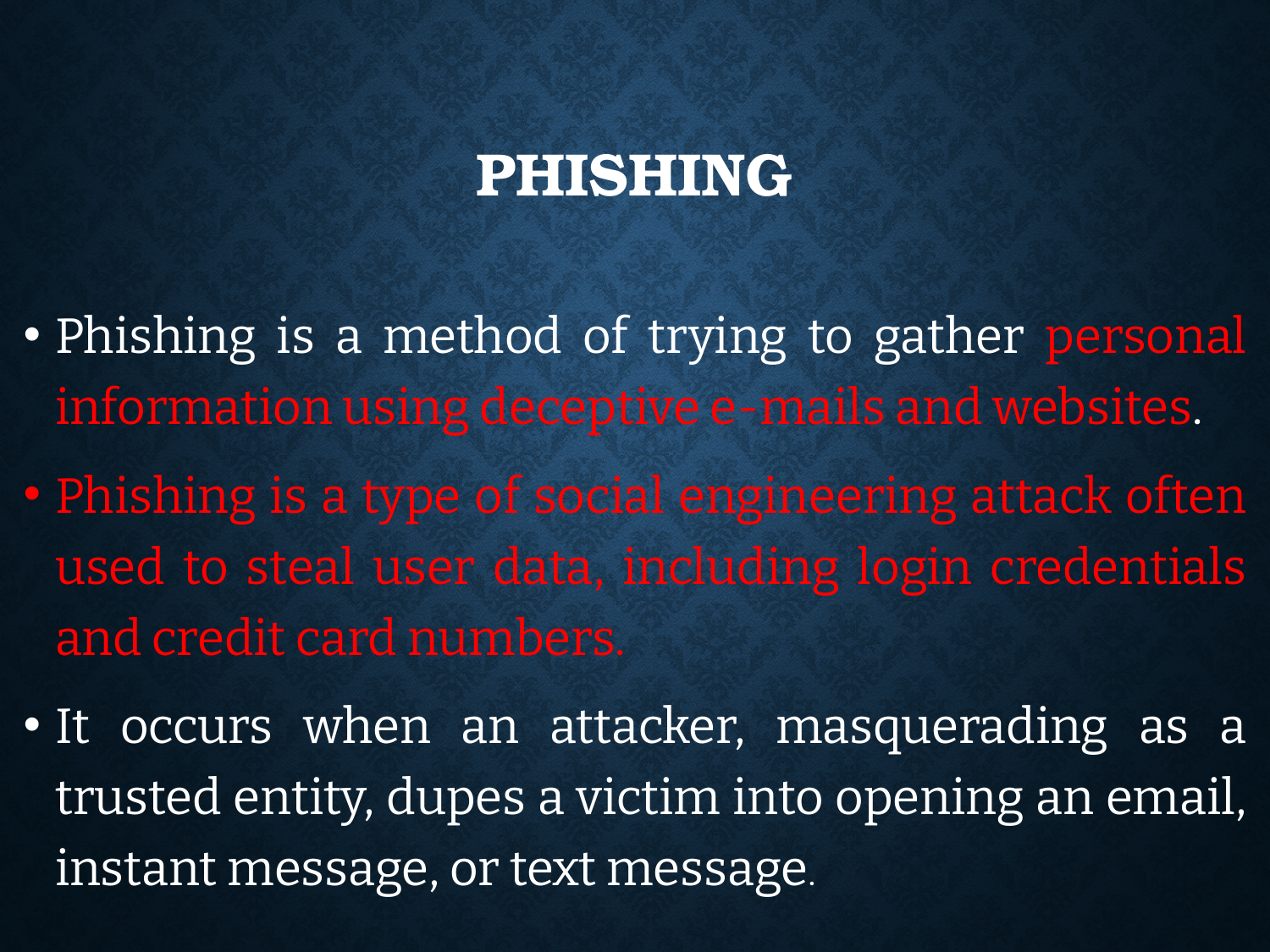

# Phishing
Phishing is a method of trying to gather personal information using deceptive e-mails and websites.
Phishing is a type of social engineering attack often used to steal user data, including login credentials and credit card numbers.
It occurs when an attacker, masquerading as a trusted entity, dupes a victim into opening an email, instant message, or text message.